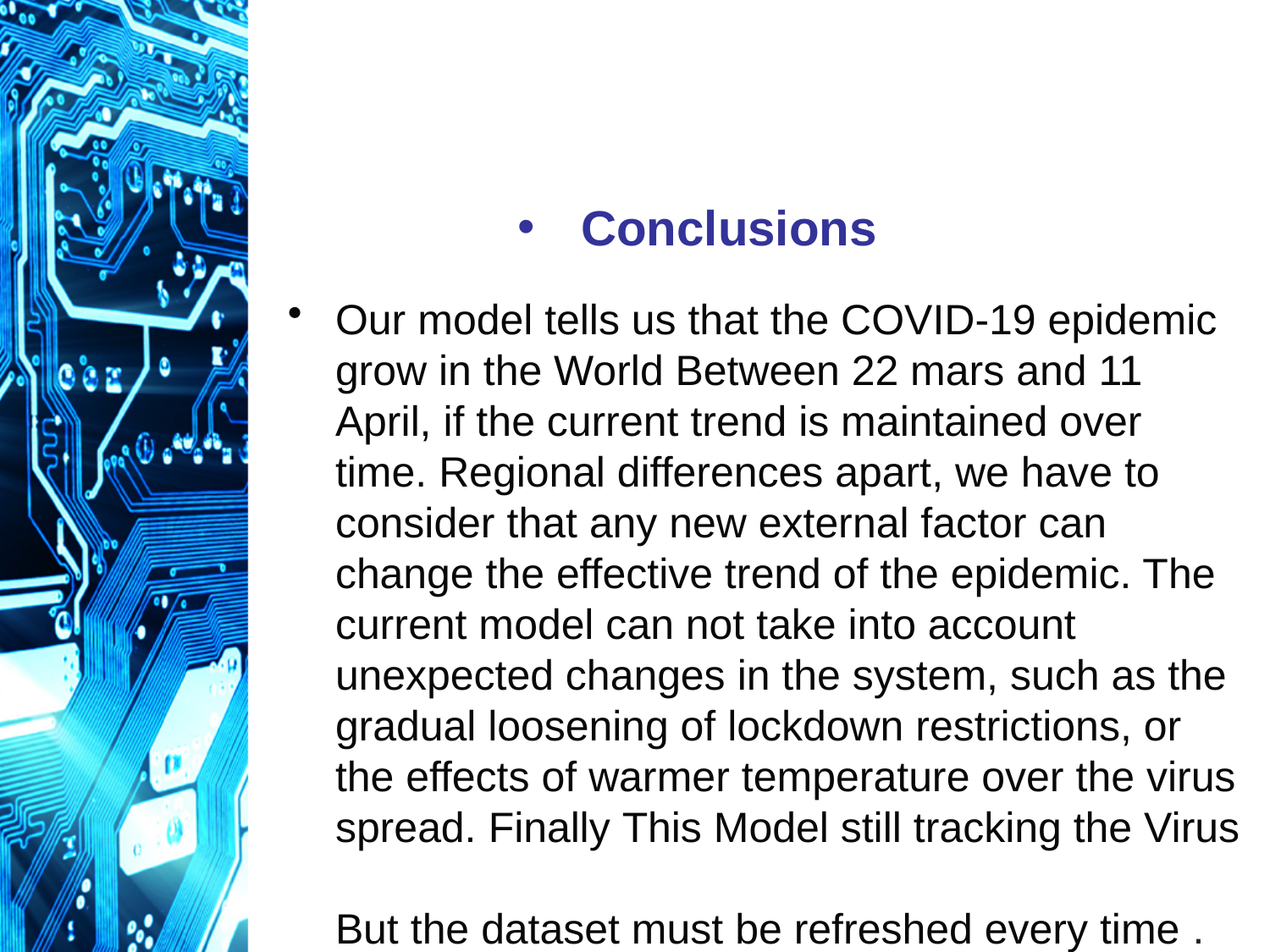

# Conclusions
Our model tells us that the COVID-19 epidemic grow in the World Between 22 mars and 11 April, if the current trend is maintained over time. Regional differences apart, we have to consider that any new external factor can change the effective trend of the epidemic. The current model can not take into account unexpected changes in the system, such as the gradual loosening of lockdown restrictions, or the effects of warmer temperature over the virus spread. Finally This Model still tracking the Virus
But the dataset must be refreshed every time .